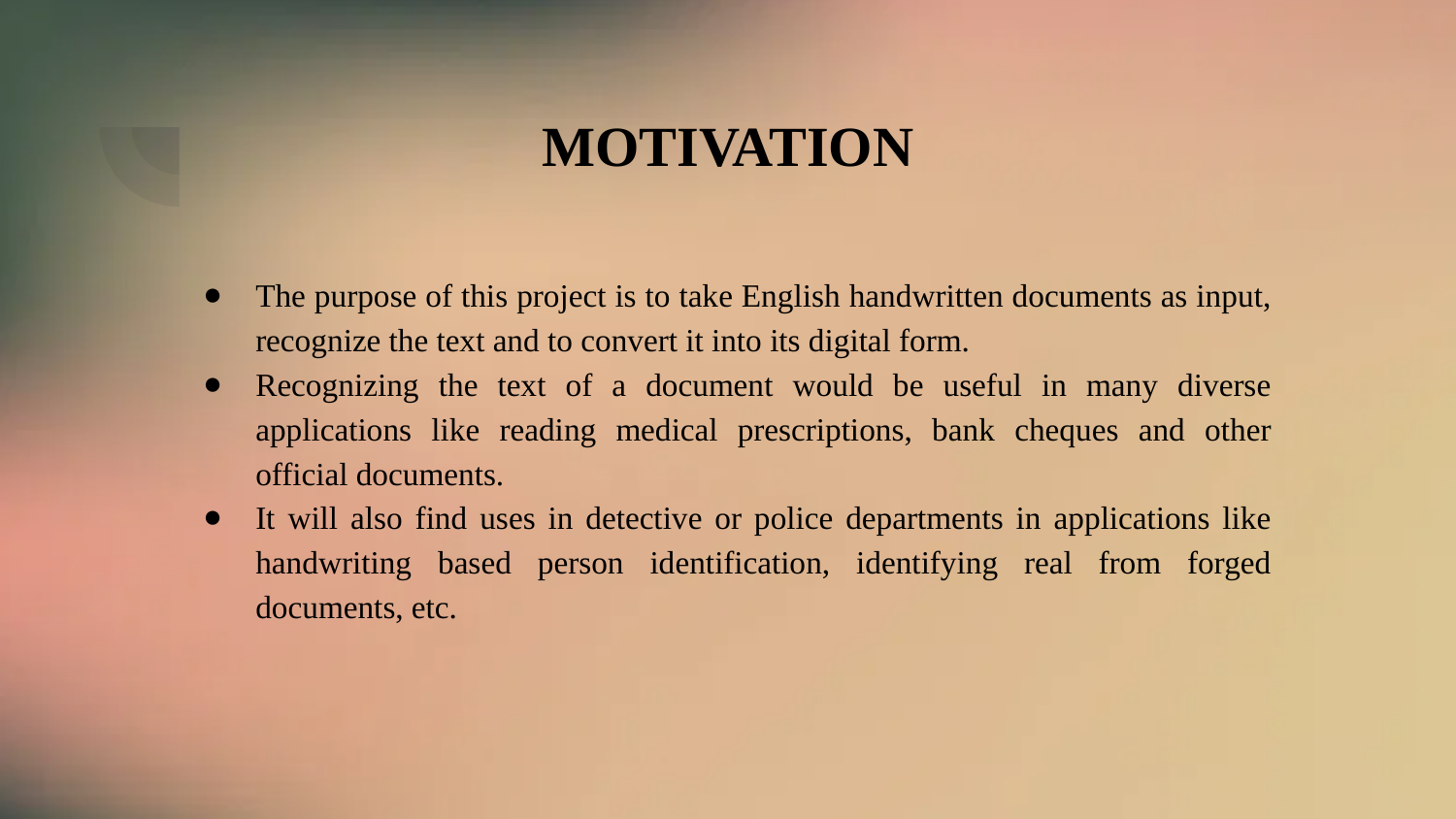

# MOTIVATION
The purpose of this project is to take English handwritten documents as input, recognize the text and to convert it into its digital form.
Recognizing the text of a document would be useful in many diverse applications like reading medical prescriptions, bank cheques and other official documents.
It will also find uses in detective or police departments in applications like handwriting based person identification, identifying real from forged documents, etc.